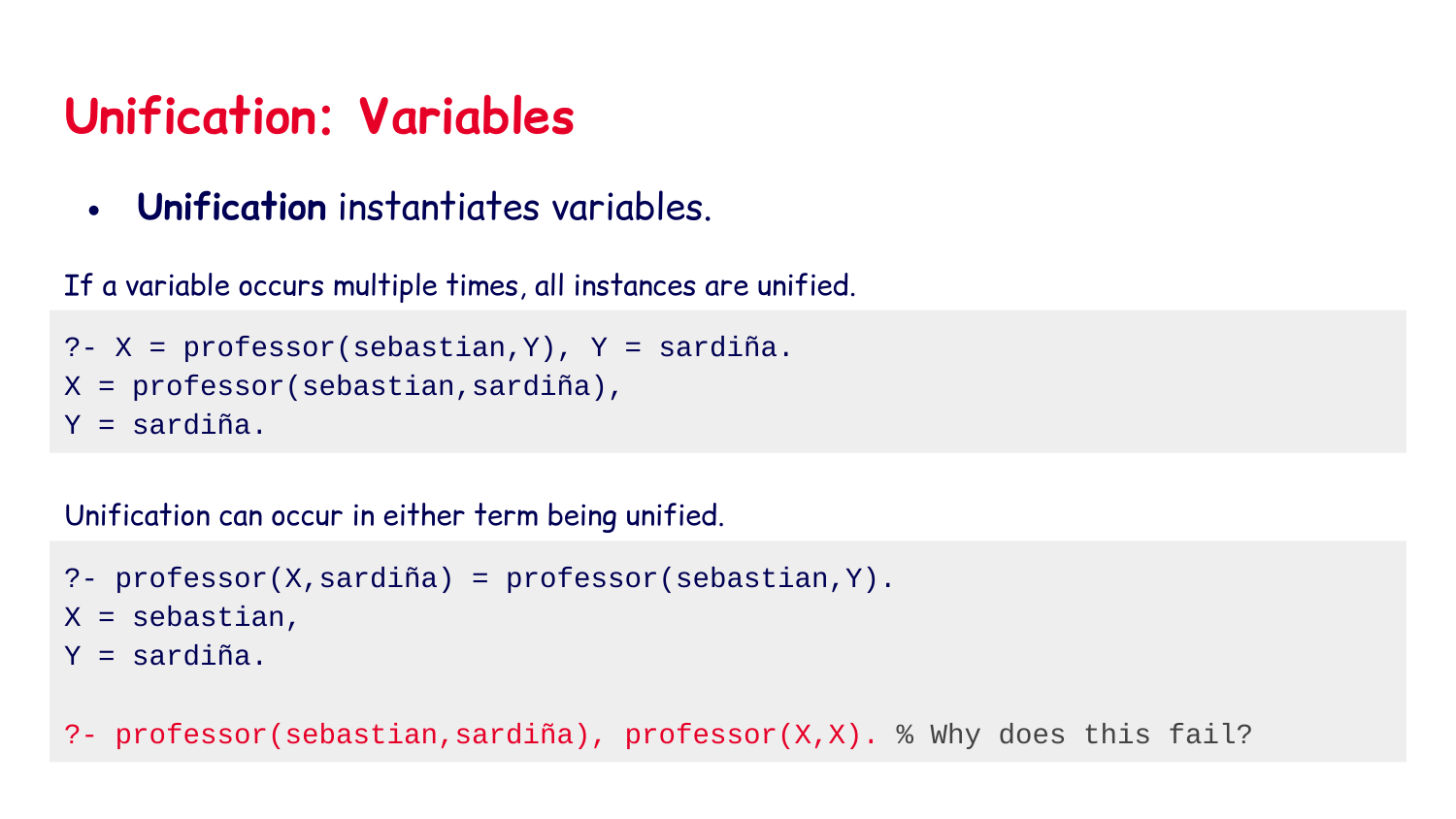

# Unification: Variables
Unification instantiates variables.
If a variable occurs multiple times, all instances are unified.
?- X = professor(sebastian,Y), Y = sardiña.
X = professor(sebastian,sardiña),
Y = sardiña.
Unification can occur in either term being unified.
?- professor(X,sardiña) = professor(sebastian,Y).
X = sebastian,
Y = sardiña.

?- professor(sebastian,sardiña), professor(X,X). % Why does this fail?